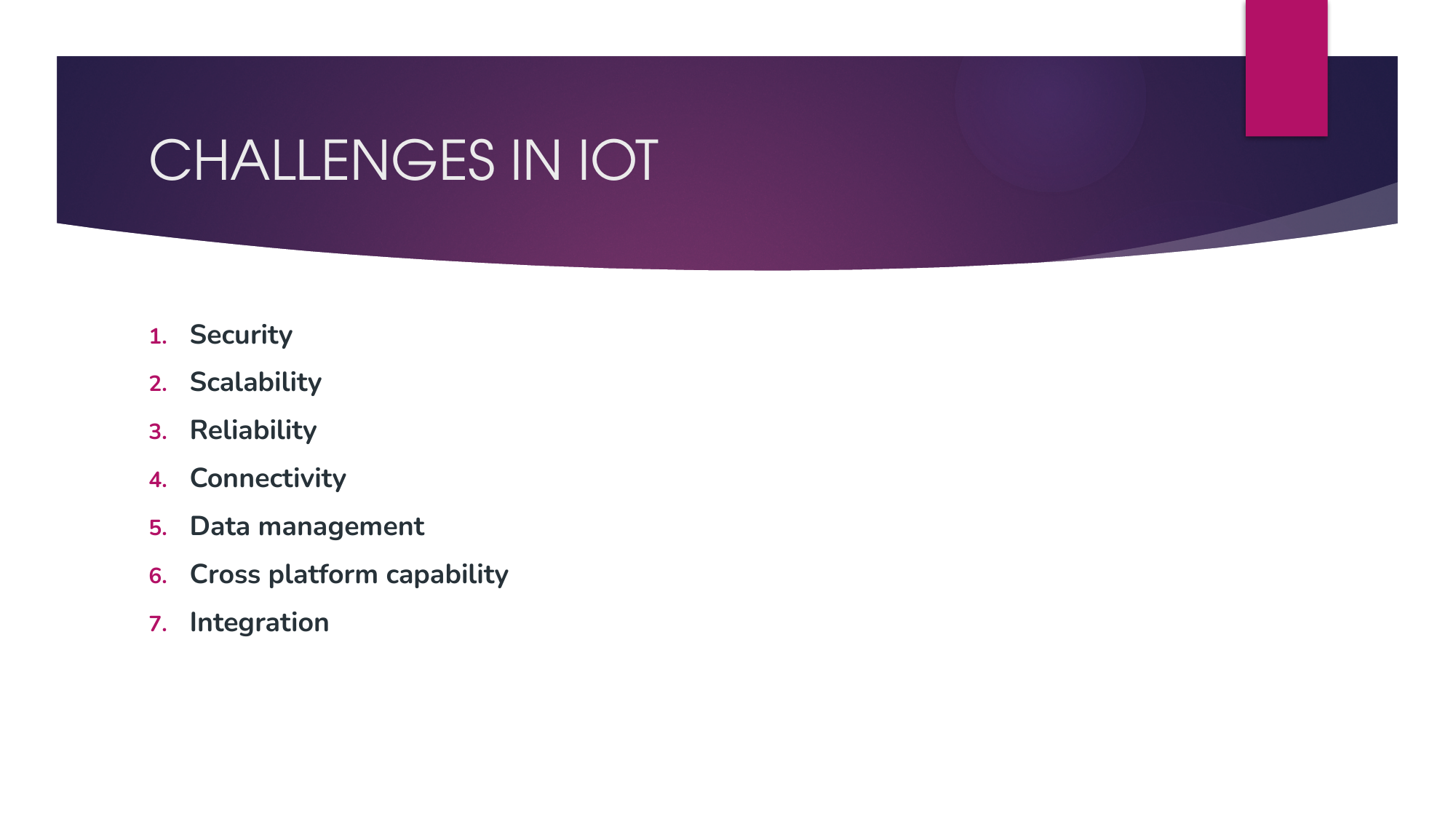

# CHALLENGES IN IOT
Security
Scalability
Reliability
Connectivity
Data management
Cross platform capability
Integration